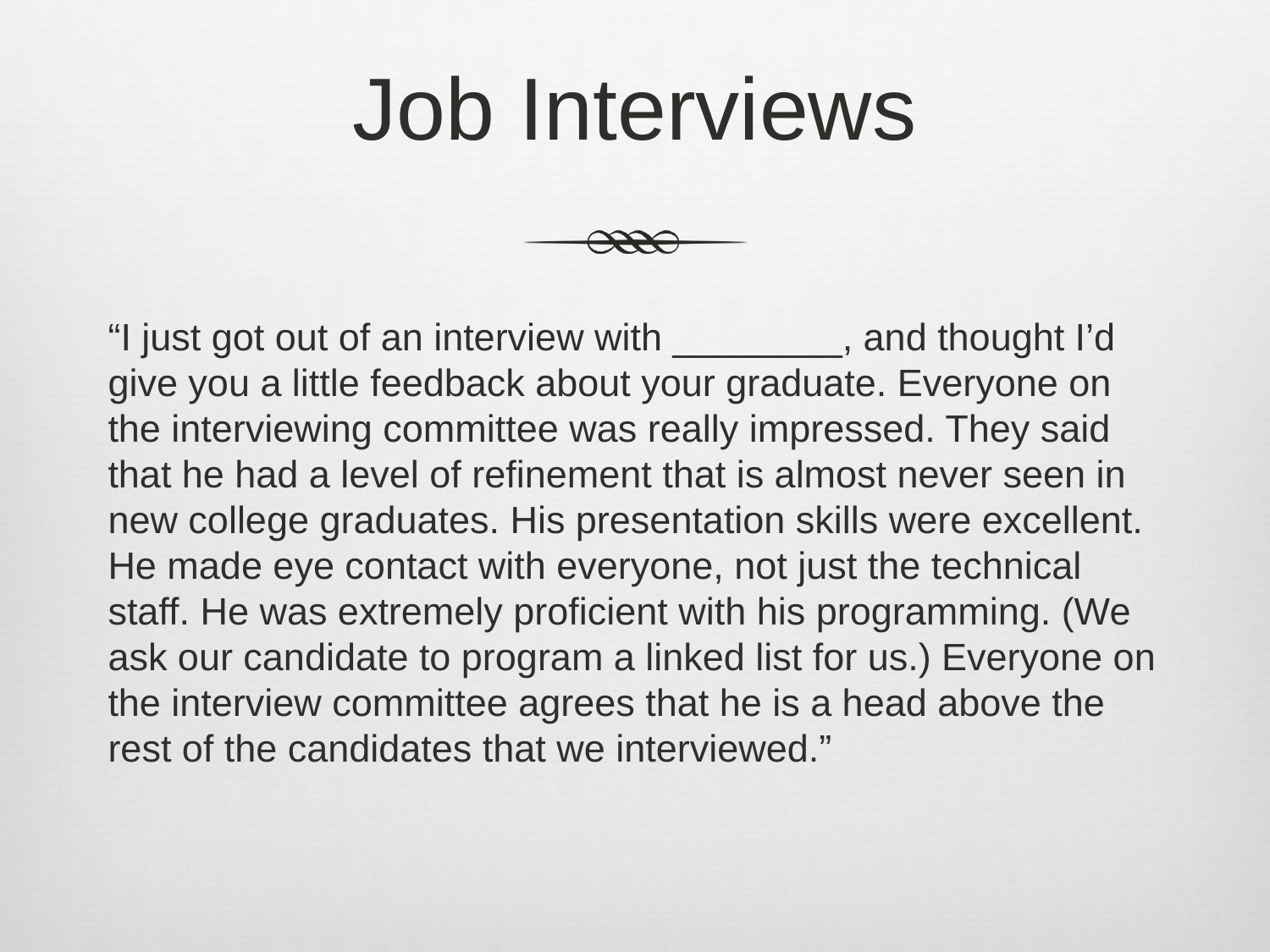

# Job Interviews
“I just got out of an interview with ________, and thought I’d give you a little feedback about your graduate. Everyone on the interviewing committee was really impressed. They said that he had a level of refinement that is almost never seen in new college graduates. His presentation skills were excellent. He made eye contact with everyone, not just the technical staff. He was extremely proficient with his programming. (We ask our candidate to program a linked list for us.) Everyone on the interview committee agrees that he is a head above the rest of the candidates that we interviewed.”